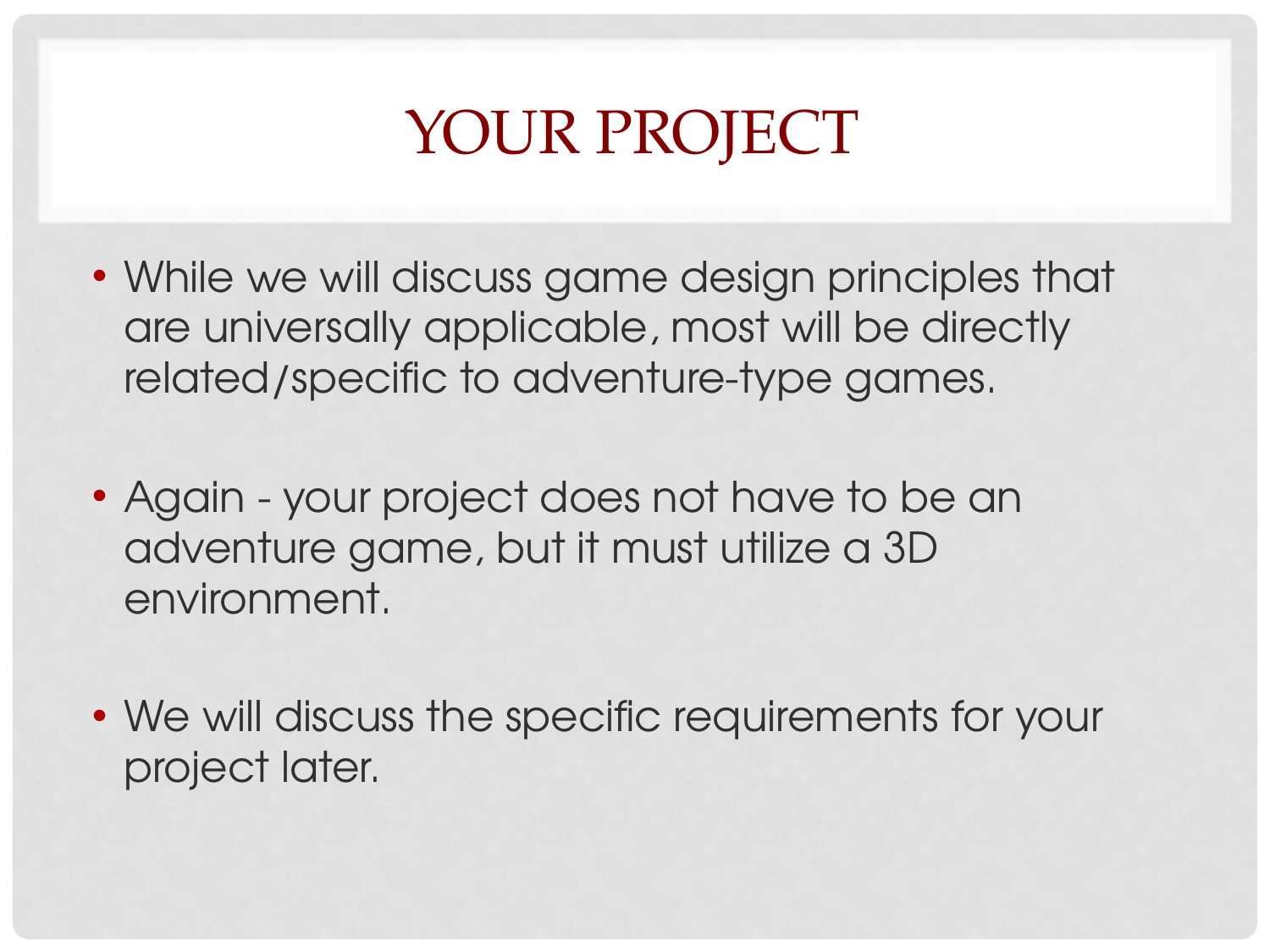

# Your project
While we will discuss game design principles that are universally applicable, most will be directly related/specific to adventure-type games.

Again - your project does not have to be an adventure game, but it must utilize a 3D environment.

We will discuss the specific requirements for your project later.